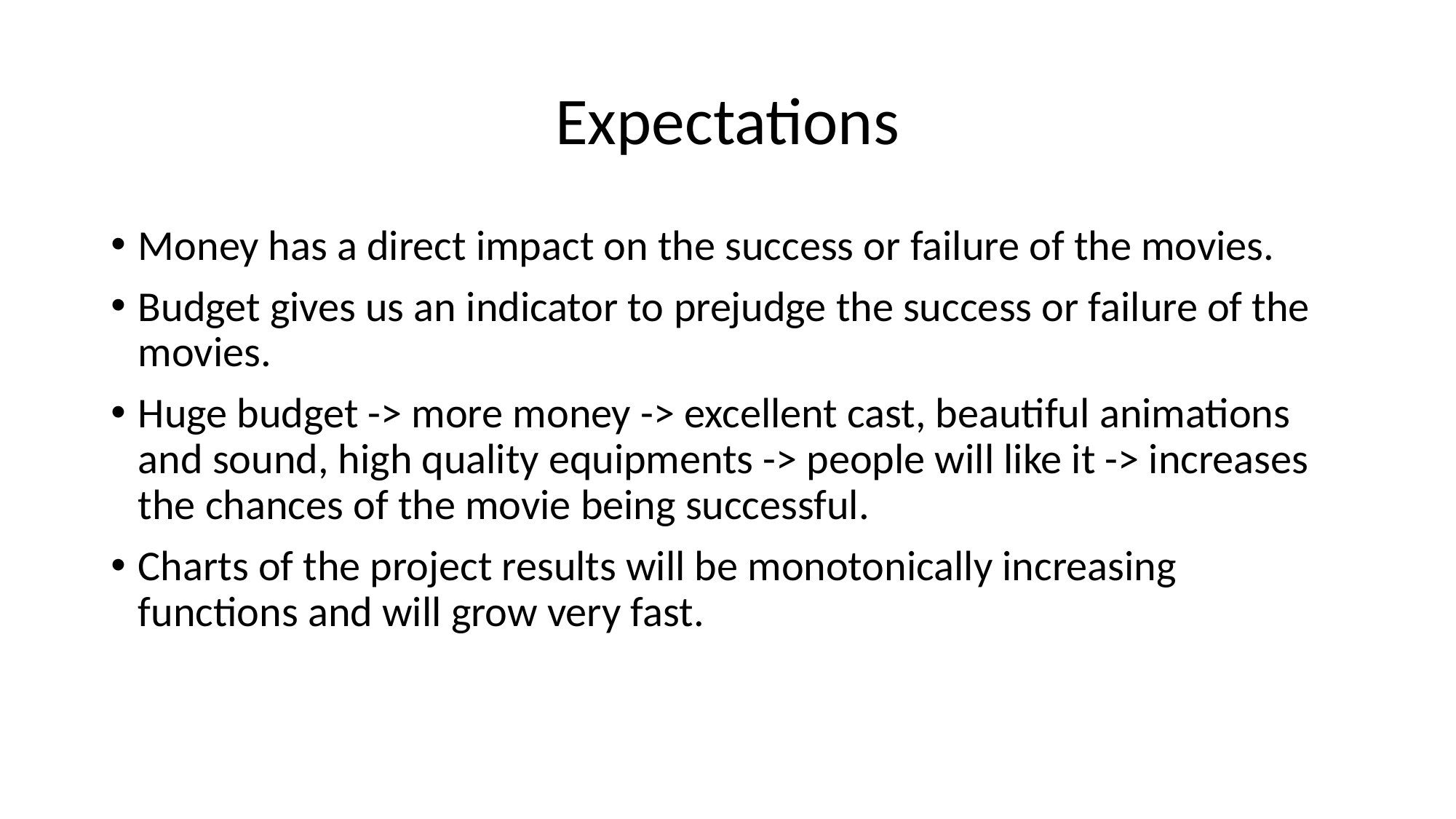

# Expectations
Money has a direct impact on the success or failure of the movies.
Budget gives us an indicator to prejudge the success or failure of the movies.
Huge budget -> more money -> excellent cast, beautiful animations and sound, high quality equipments -> people will like it -> increases the chances of the movie being successful.
Charts of the project results will be monotonically increasing functions and will grow very fast.